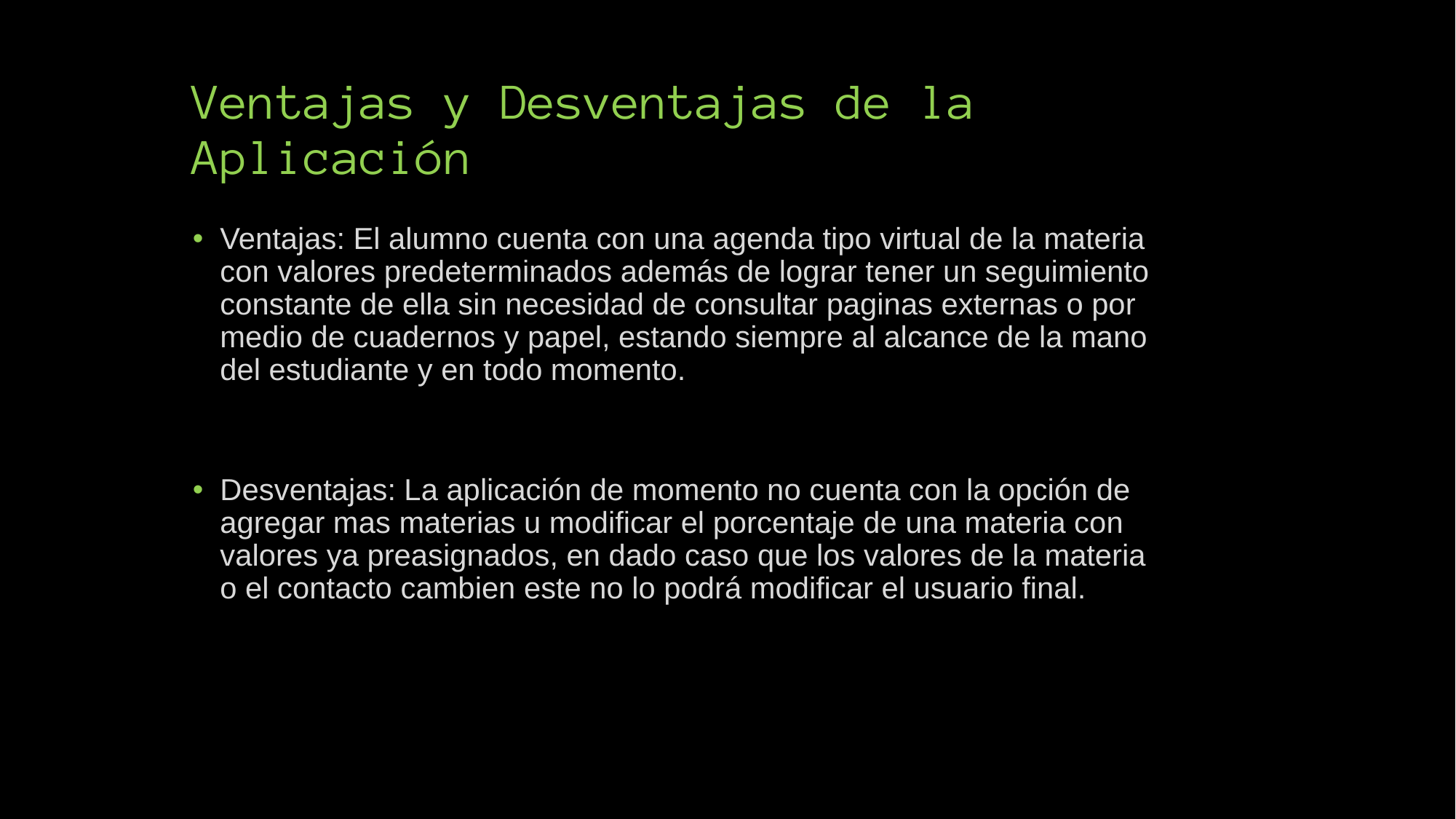

# Ventajas y Desventajas de la Aplicación
Ventajas: El alumno cuenta con una agenda tipo virtual de la materia con valores predeterminados además de lograr tener un seguimiento constante de ella sin necesidad de consultar paginas externas o por medio de cuadernos y papel, estando siempre al alcance de la mano del estudiante y en todo momento.

Desventajas: La aplicación de momento no cuenta con la opción de agregar mas materias u modificar el porcentaje de una materia con valores ya preasignados, en dado caso que los valores de la materia o el contacto cambien este no lo podrá modificar el usuario final.